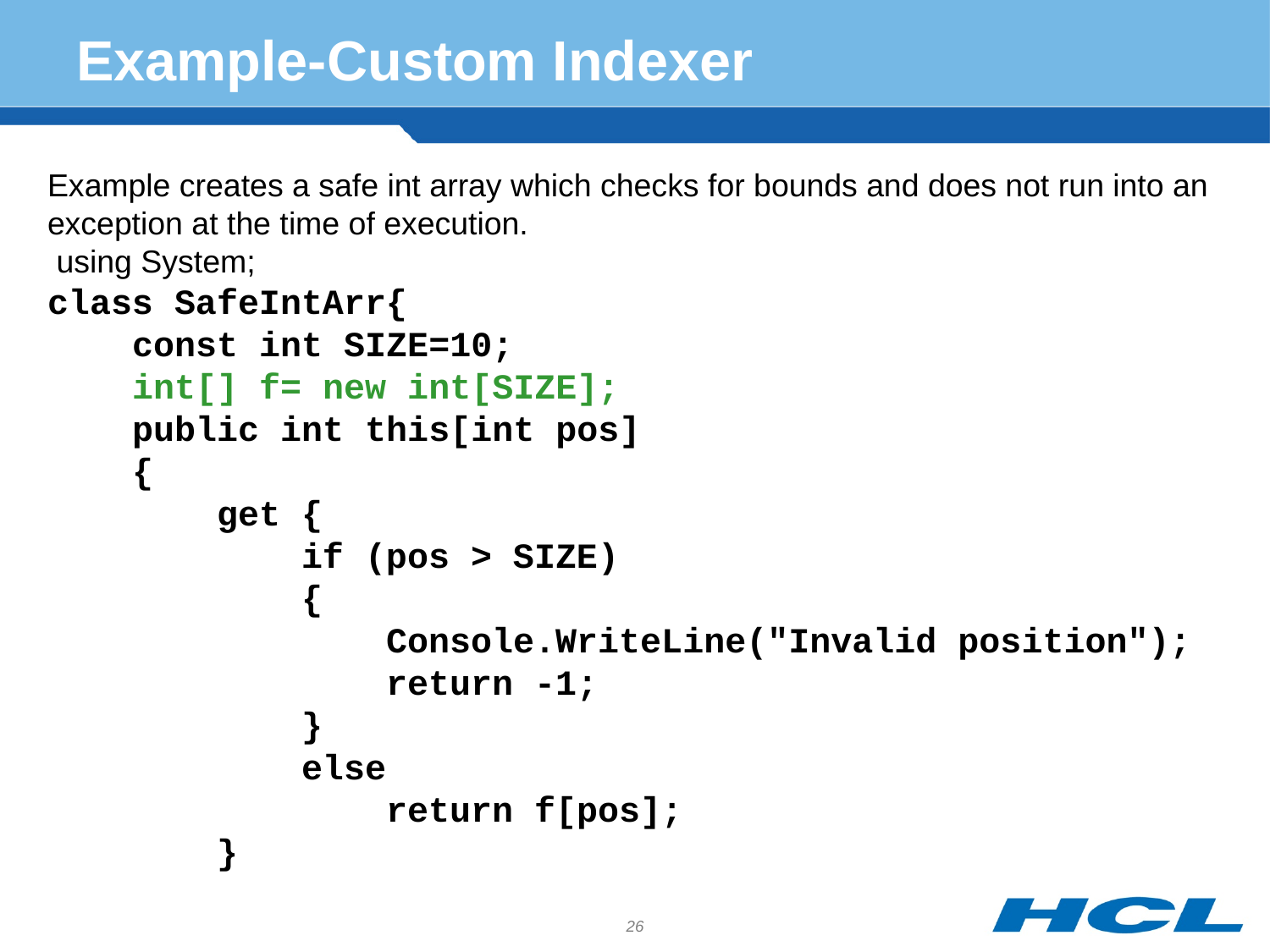

# Example-Custom Indexer
Example creates a safe int array which checks for bounds and does not run into an exception at the time of execution.
 using System;
class SafeIntArr{
    const int SIZE=10;
    int[] f= new int[SIZE];
    public int this[int pos]
    {
        get {
            if (pos > SIZE)
            {
                Console.WriteLine("Invalid position");
                return -1;
            }
            else
                return f[pos];
        }
26